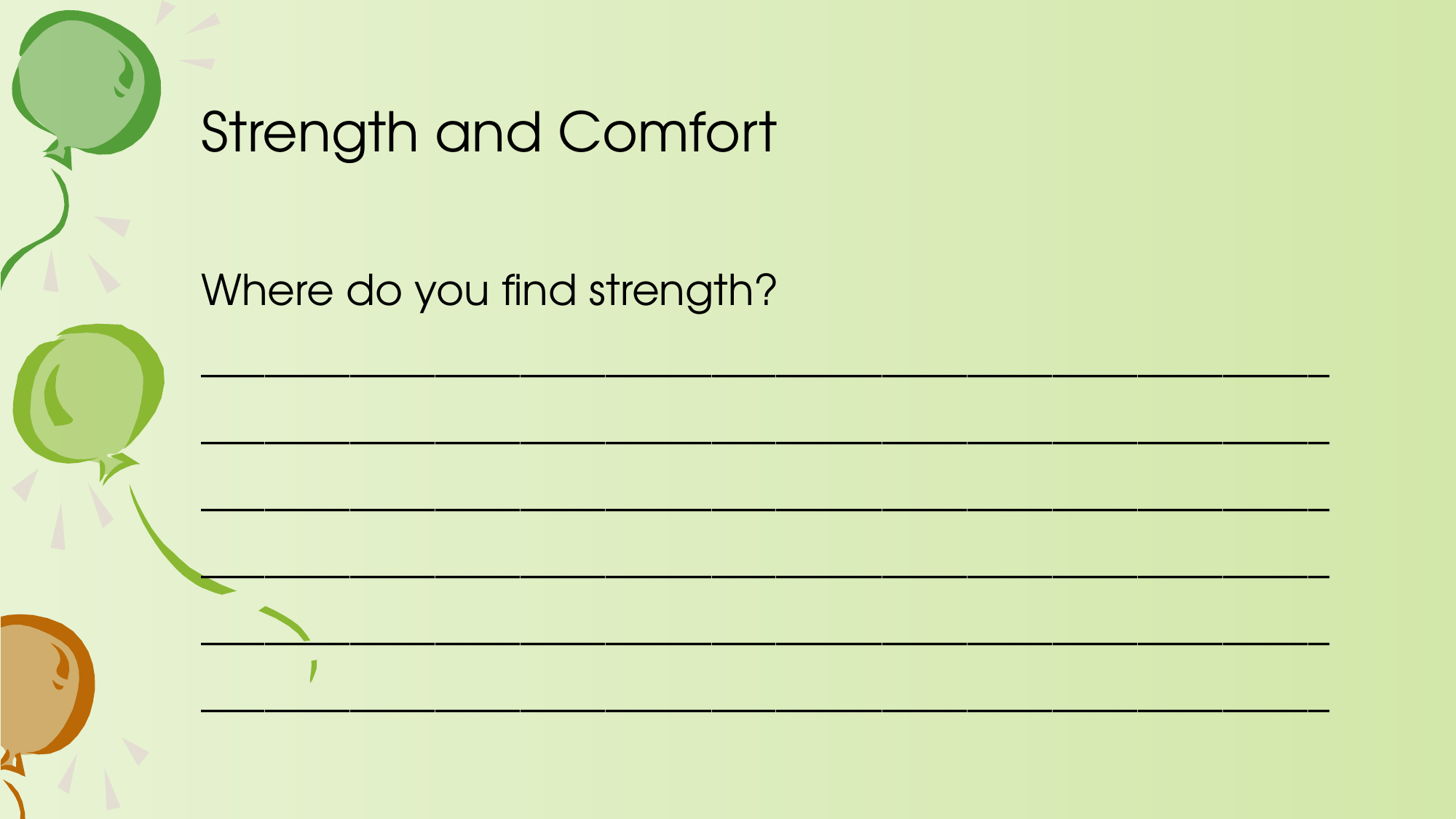

# Strength and Comfort

Where do you find strength?
_____________________________________________________
_____________________________________________________
_____________________________________________________
_____________________________________________________
_____________________________________________________
_____________________________________________________